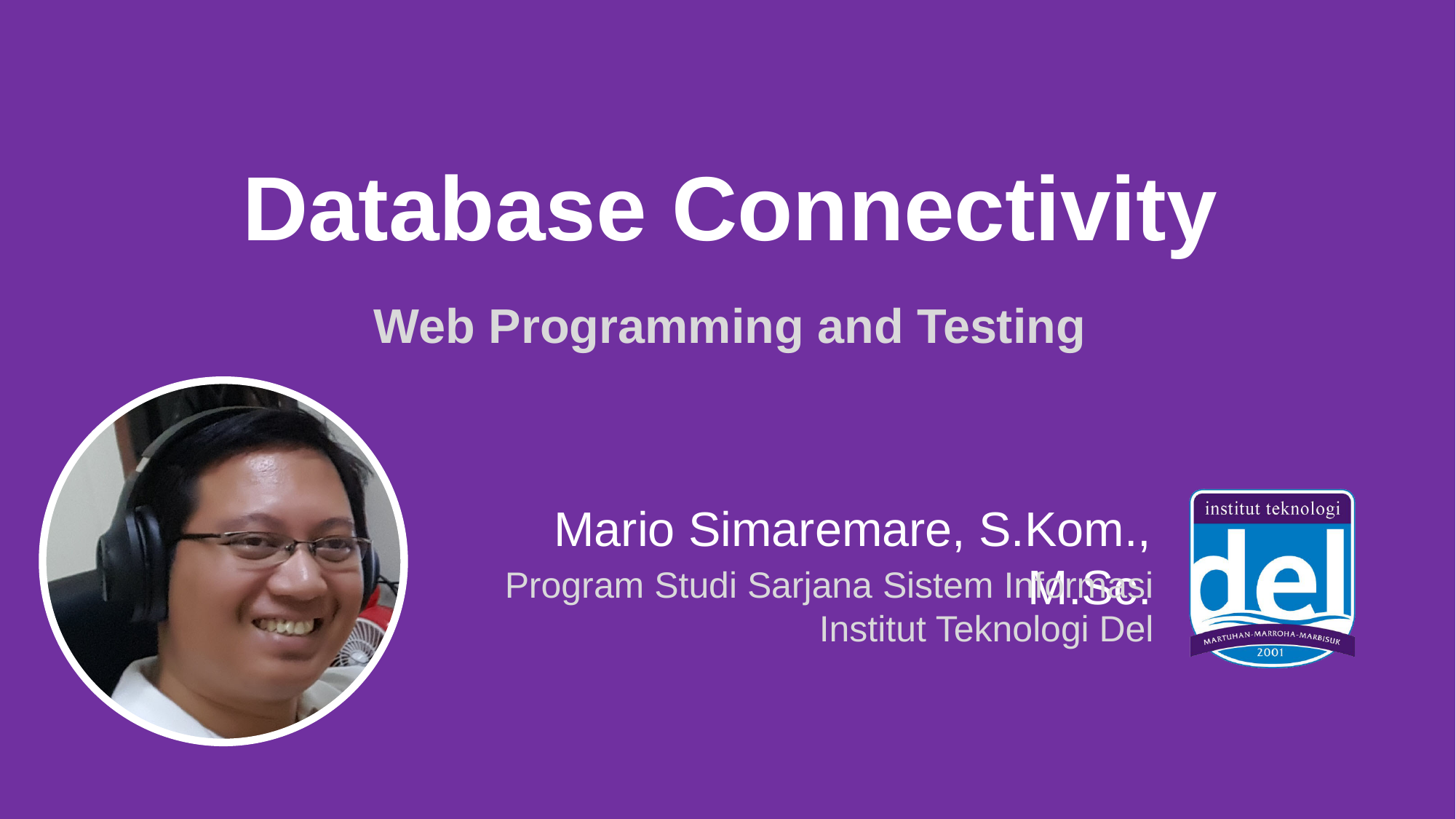

# Database Connectivity
Web Programming and Testing